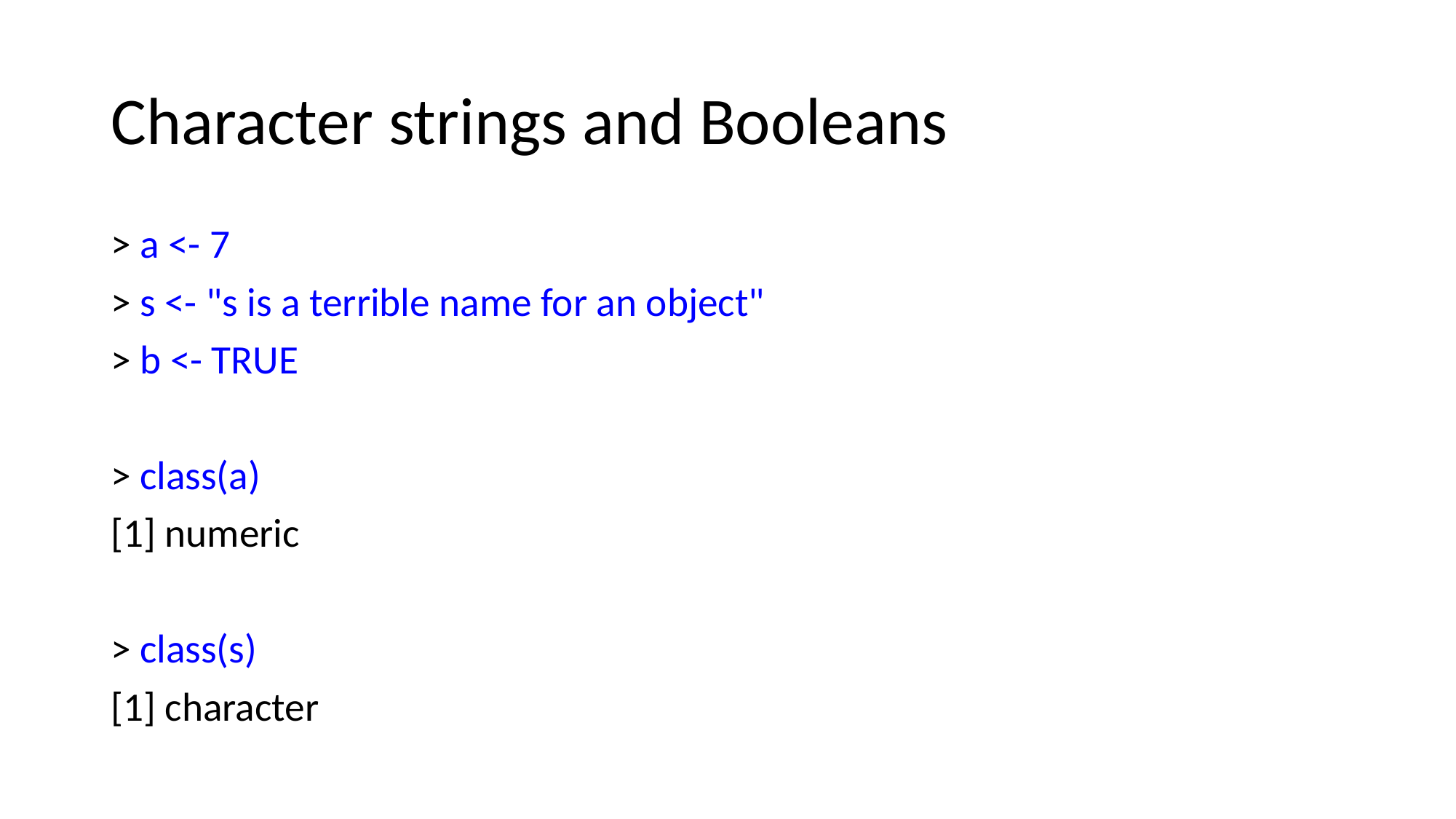

# Character strings and Booleans
> a <- 7
> s <- "s is a terrible name for an object"
> b <- TRUE

> class(a)
[1] numeric

> class(s)
[1] character